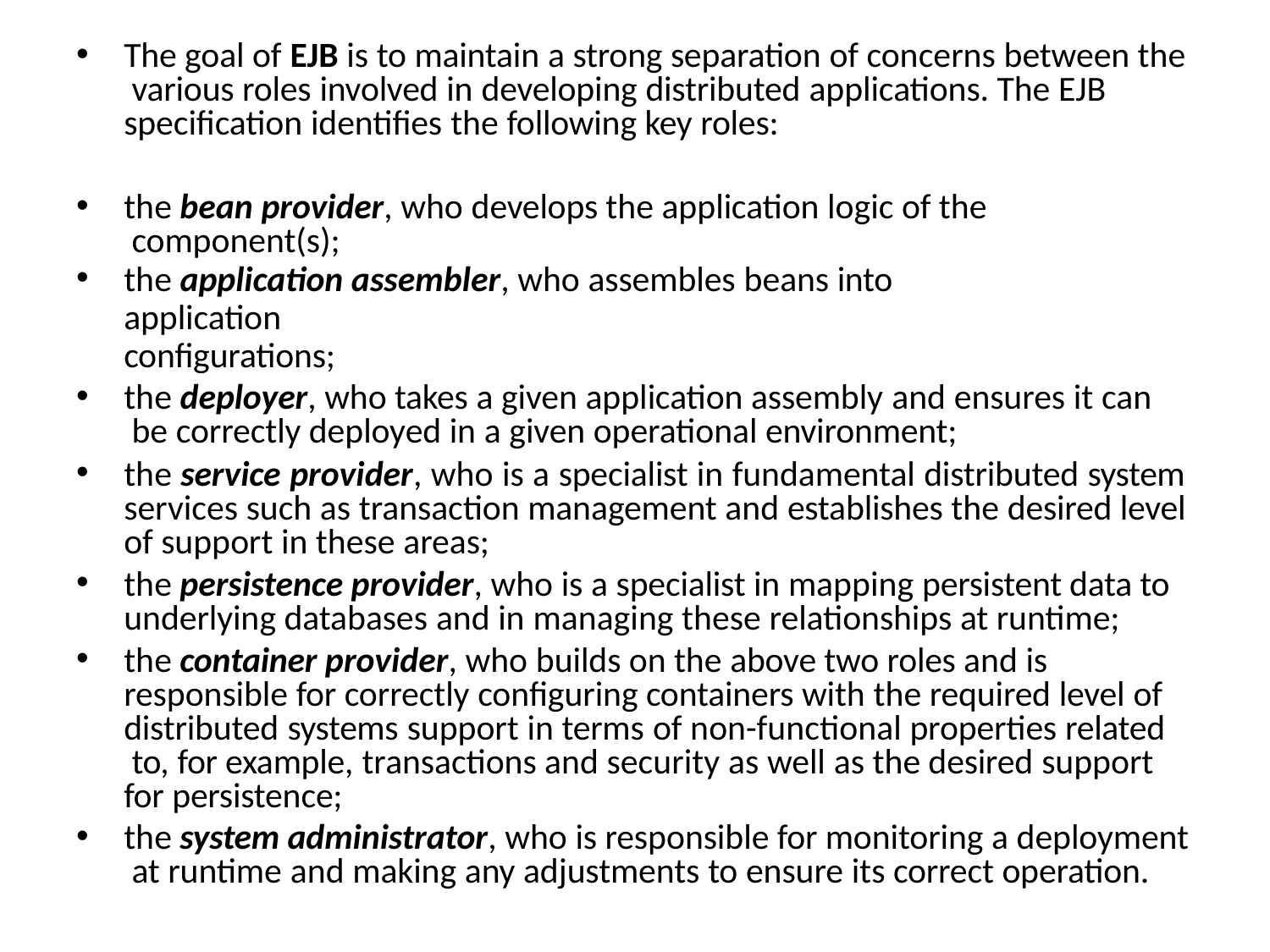

The goal of EJB is to maintain a strong separation of concerns between the  various roles involved in developing distributed applications. The EJB  specification identifies the following key roles:

the bean provider, who develops the application logic of the  component(s);
the application assembler, who assembles beans into application
configurations;
the deployer, who takes a given application assembly and ensures it can  be correctly deployed in a given operational environment;
the service provider, who is a specialist in fundamental distributed system  services such as transaction management and establishes the desired level  of support in these areas;
the persistence provider, who is a specialist in mapping persistent data to  underlying databases and in managing these relationships at runtime;
the container provider, who builds on the above two roles and is  responsible for correctly configuring containers with the required level of  distributed systems support in terms of non-functional properties related  to, for example, transactions and security as well as the desired support  for persistence;
the system administrator, who is responsible for monitoring a deployment  at runtime and making any adjustments to ensure its correct operation.